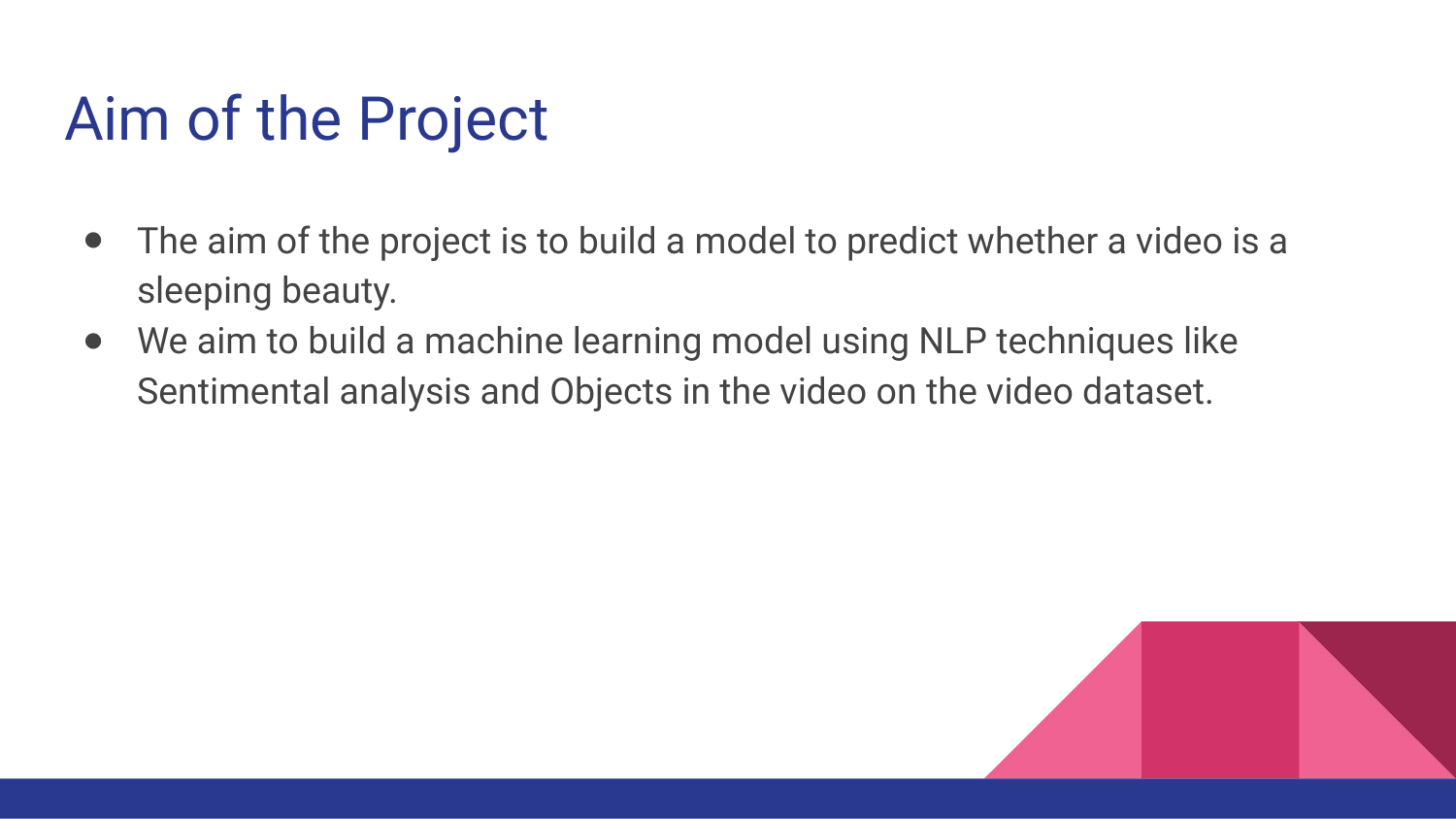

# Aim of the Project
The aim of the project is to build a model to predict whether a video is a sleeping beauty.
We aim to build a machine learning model using NLP techniques like Sentimental analysis and Objects in the video on the video dataset.